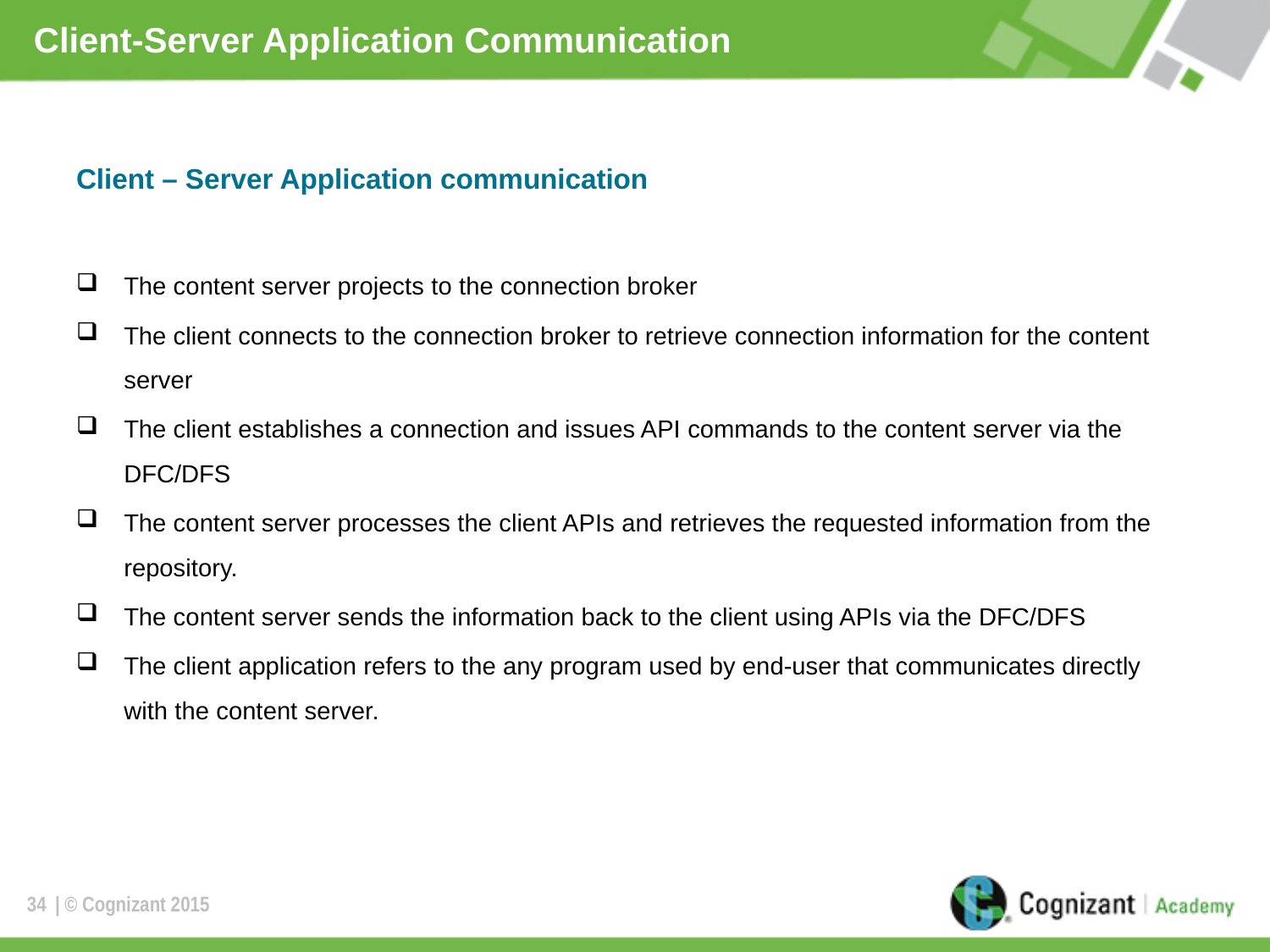

# Client-Server Application Communication
Client – Server Application communication

The content server projects to the connection broker
The client connects to the connection broker to retrieve connection information for the content server
The client establishes a connection and issues API commands to the content server via the DFC/DFS
The content server processes the client APIs and retrieves the requested information from the repository.
The content server sends the information back to the client using APIs via the DFC/DFS
The client application refers to the any program used by end-user that communicates directly with the content server.

34
| © Cognizant 2015